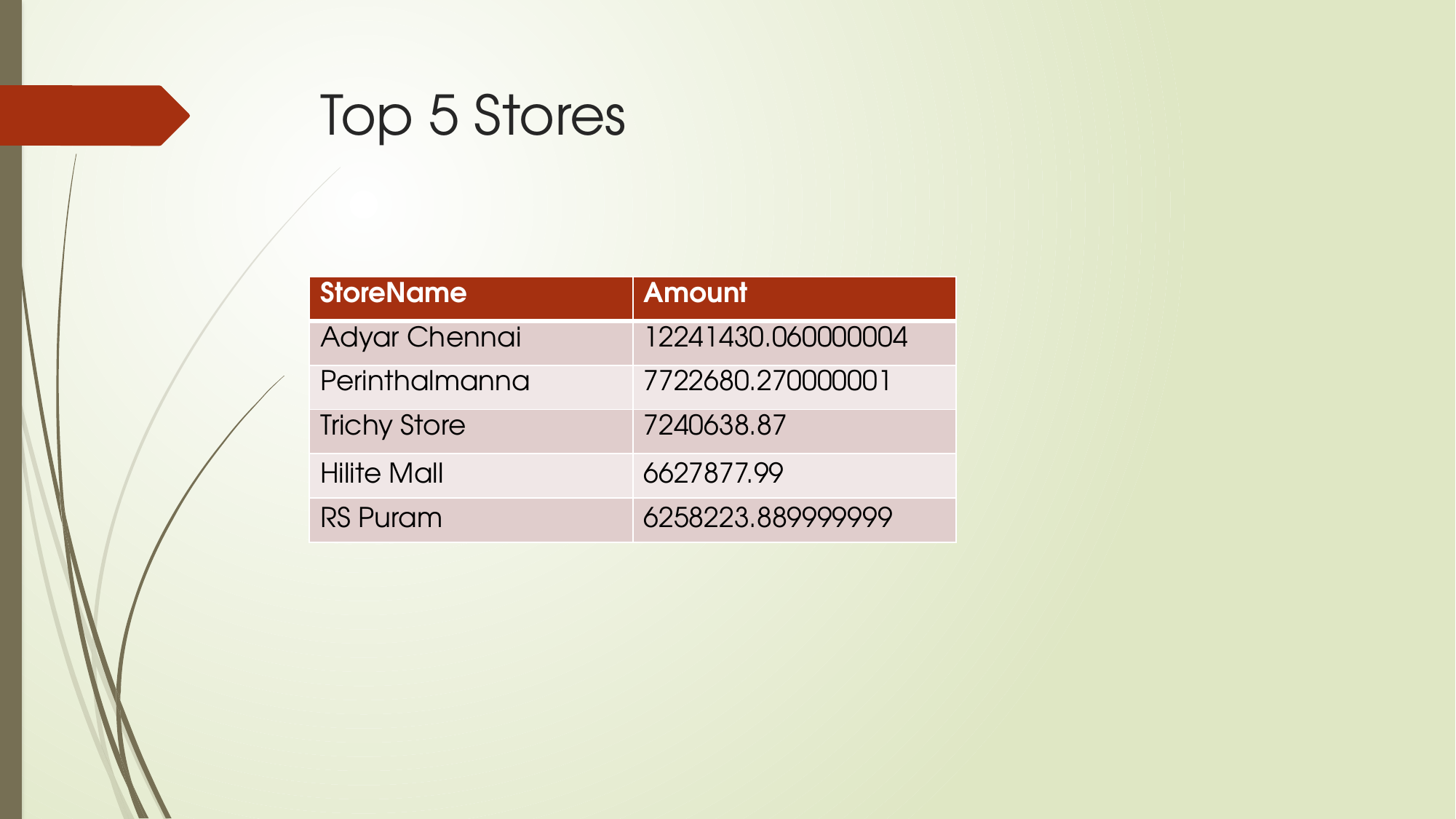

# Top 5 Stores
| StoreName | Amount |
| --- | --- |
| Adyar Chennai | 12241430.060000004 |
| Perinthalmanna | 7722680.270000001 |
| Trichy Store | 7240638.87 |
| Hilite Mall | 6627877.99 |
| RS Puram | 6258223.889999999 |